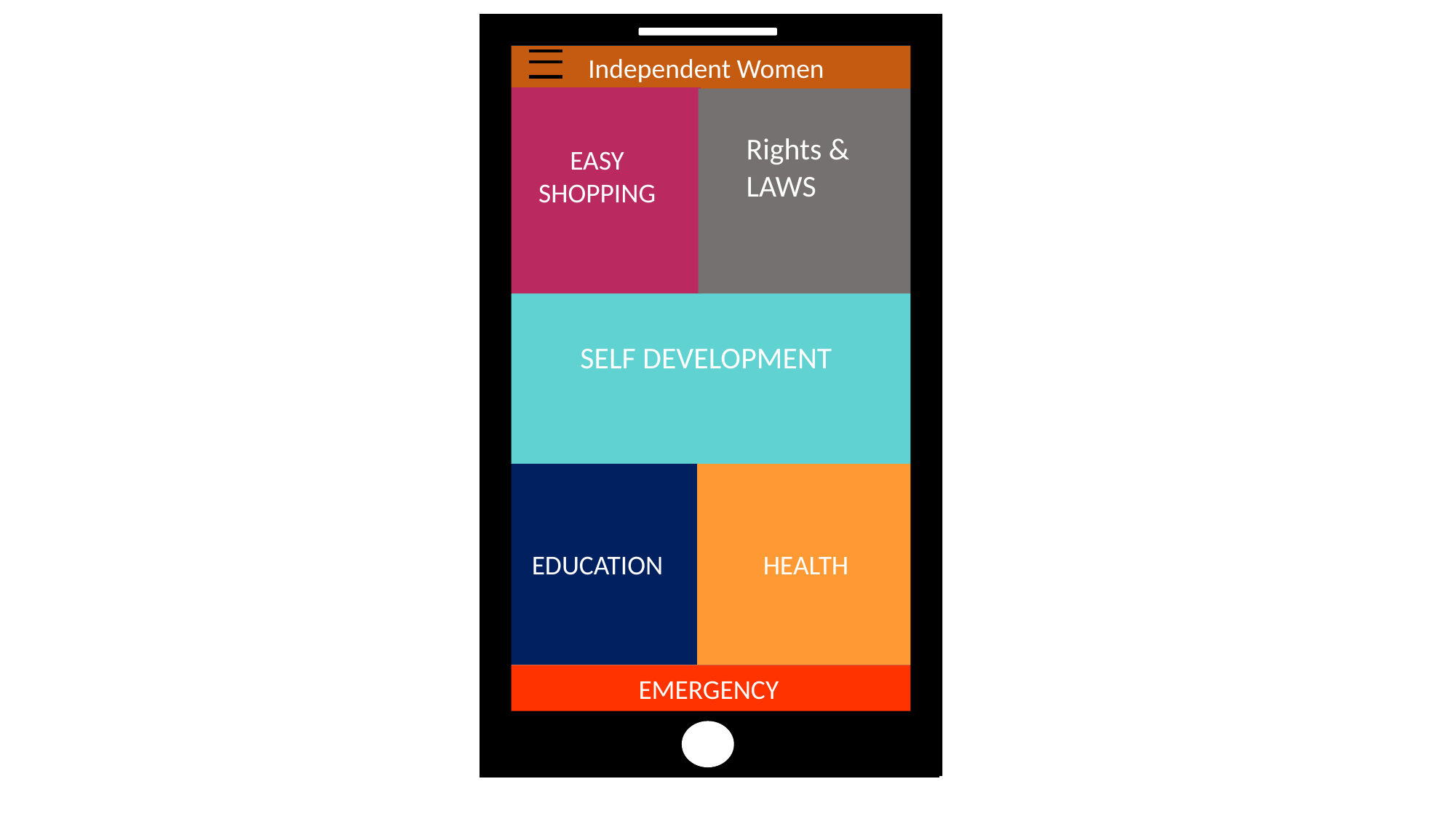

Independent Women

Rights & LAWS
EASY SHOPPING

SELF DEVELOPMENT
EDUCATION
HEALTH
EMERGENCY